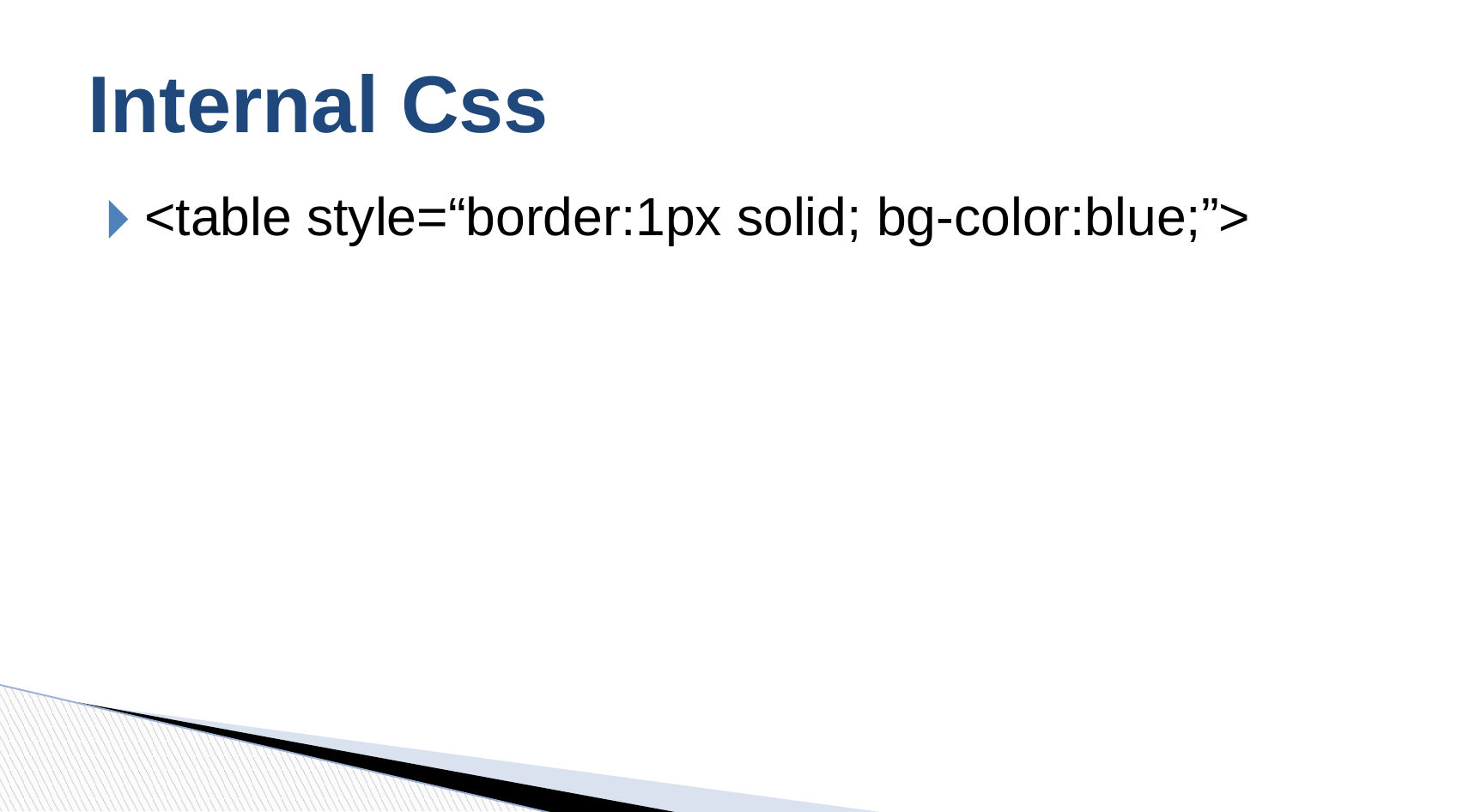

# Internal Css
<table style=“border:1px solid; bg-color:blue;”>